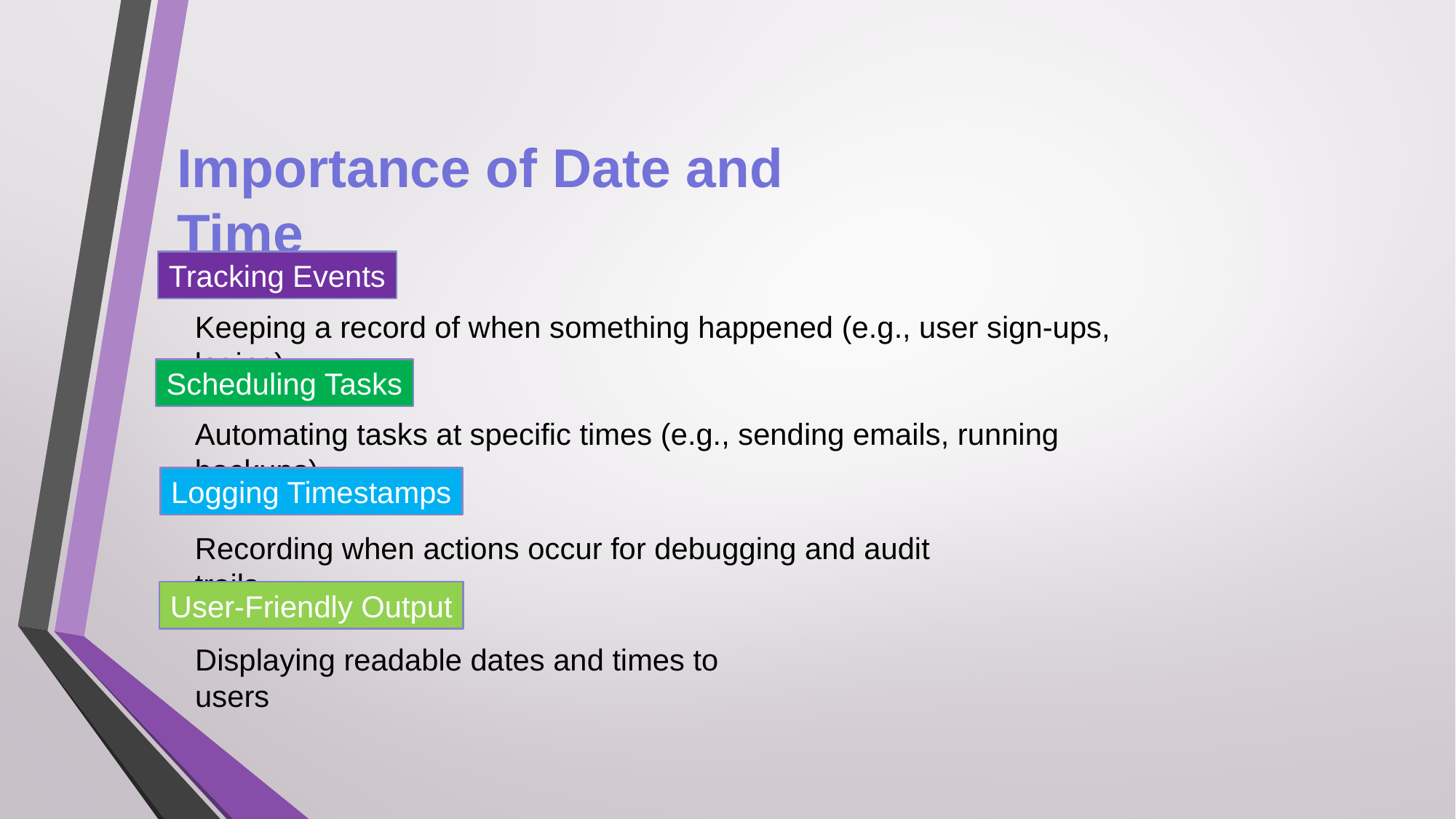

Importance of Date and Time
Tracking Events
Keeping a record of when something happened (e.g., user sign-ups, logins)
Scheduling Tasks
Automating tasks at specific times (e.g., sending emails, running backups)
Logging Timestamps
Recording when actions occur for debugging and audit trails
User-Friendly Output
Displaying readable dates and times to users